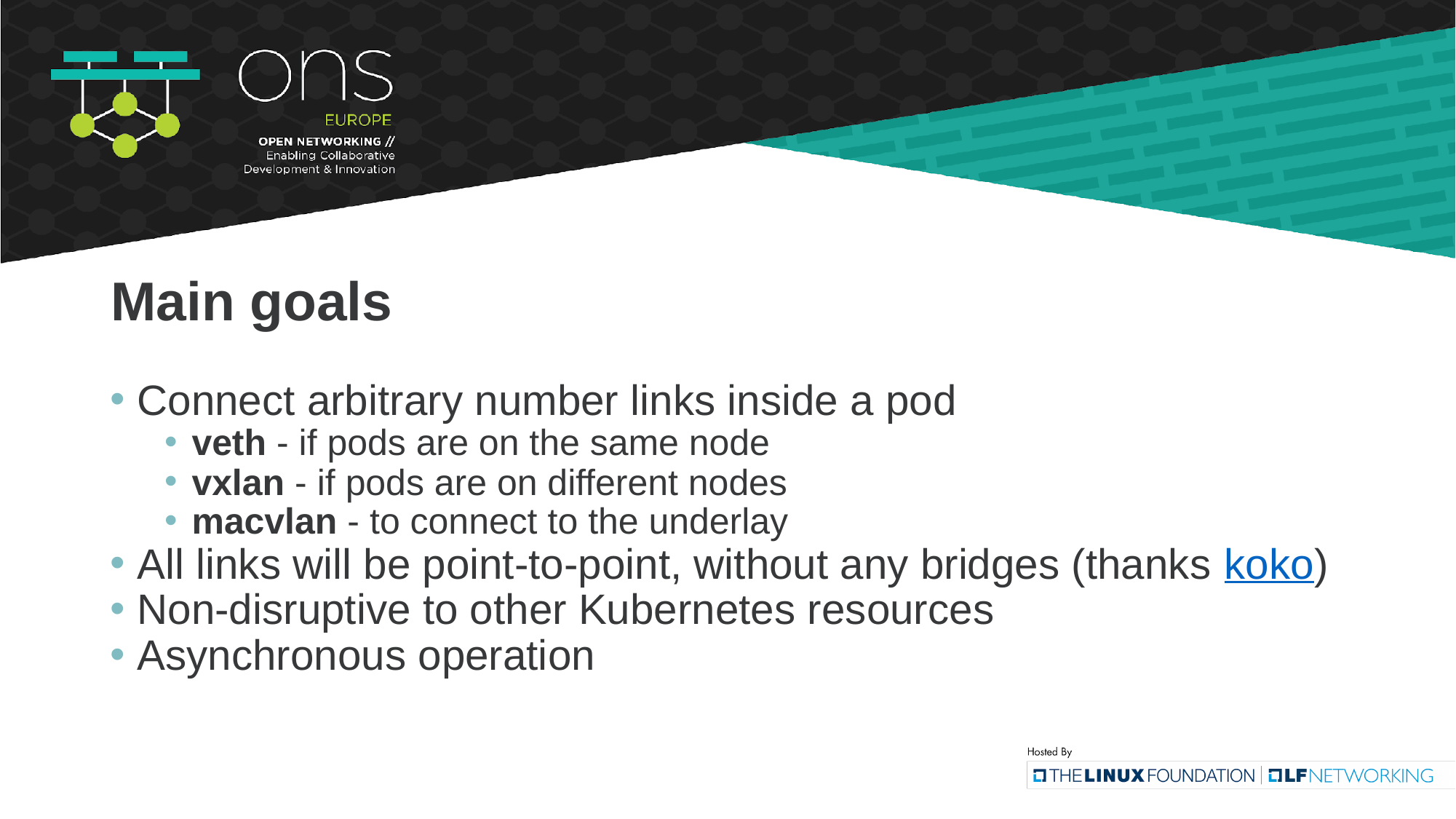

# Main goals
Connect arbitrary number links inside a pod
veth - if pods are on the same node
vxlan - if pods are on different nodes
macvlan - to connect to the underlay
All links will be point-to-point, without any bridges (thanks koko)
Non-disruptive to other Kubernetes resources
Asynchronous operation